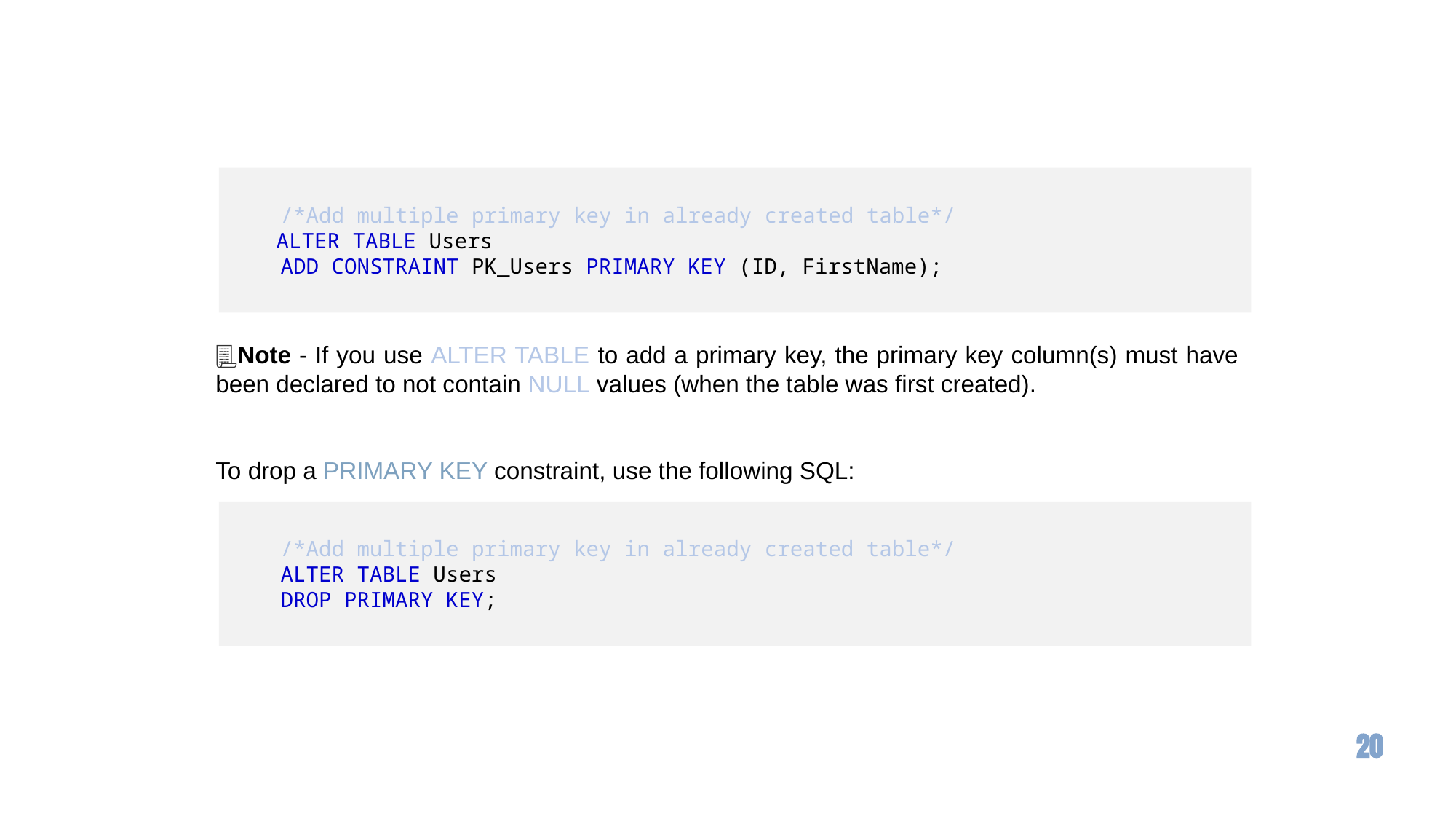

/*Add multiple primary key in already created table*/
    ALTER TABLE Users
    ADD CONSTRAINT PK_Users PRIMARY KEY (ID, FirstName);
📃Note - If you use ALTER TABLE to add a primary key, the primary key column(s) must have been declared to not contain NULL values (when the table was first created).

To drop a PRIMARY KEY constraint, use the following SQL:
    /*Add multiple primary key in already created table*/
    ALTER TABLE Users
    DROP PRIMARY KEY;
20